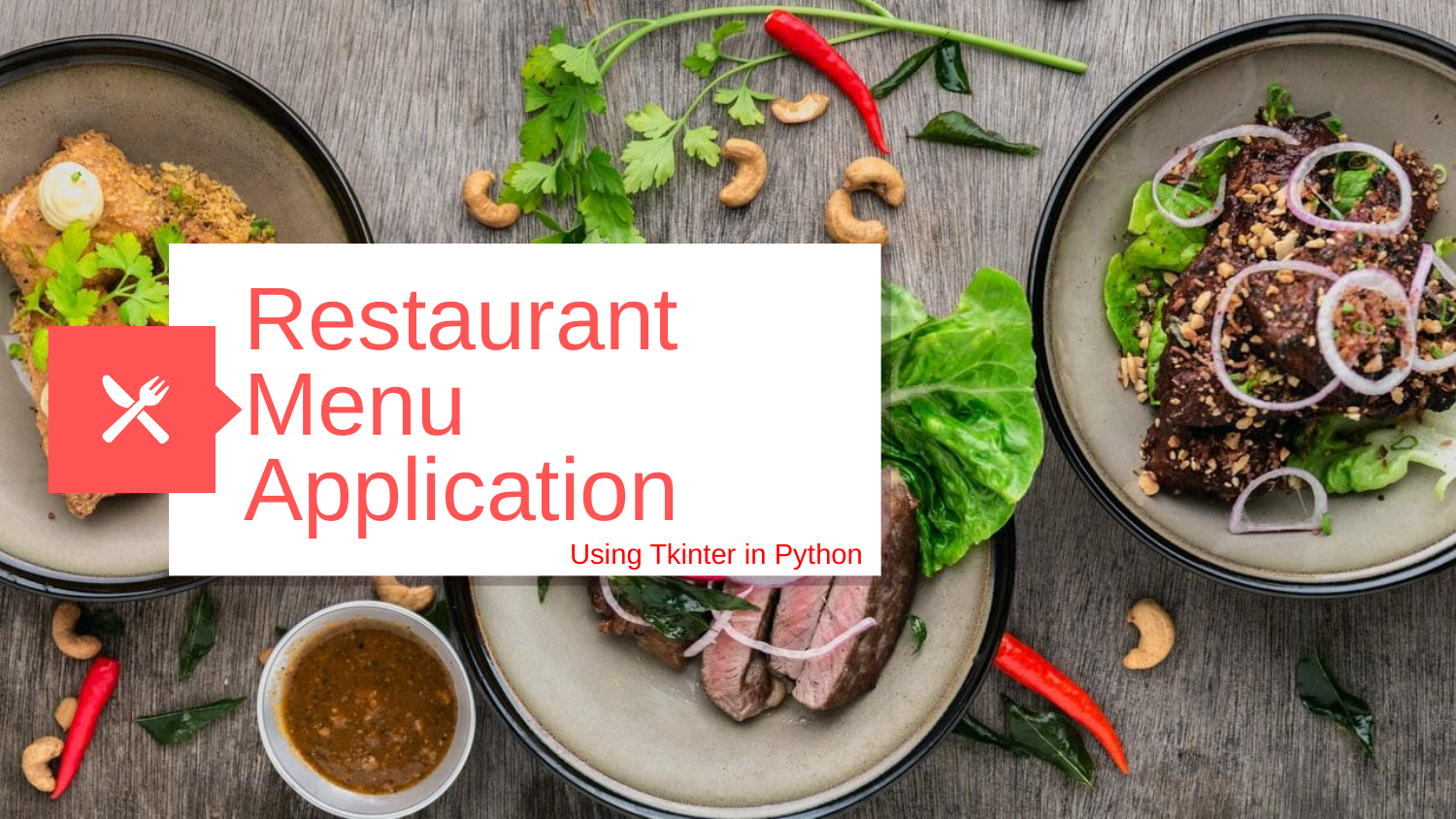

# Restaurant Menu Application

Using Tkinter in Python